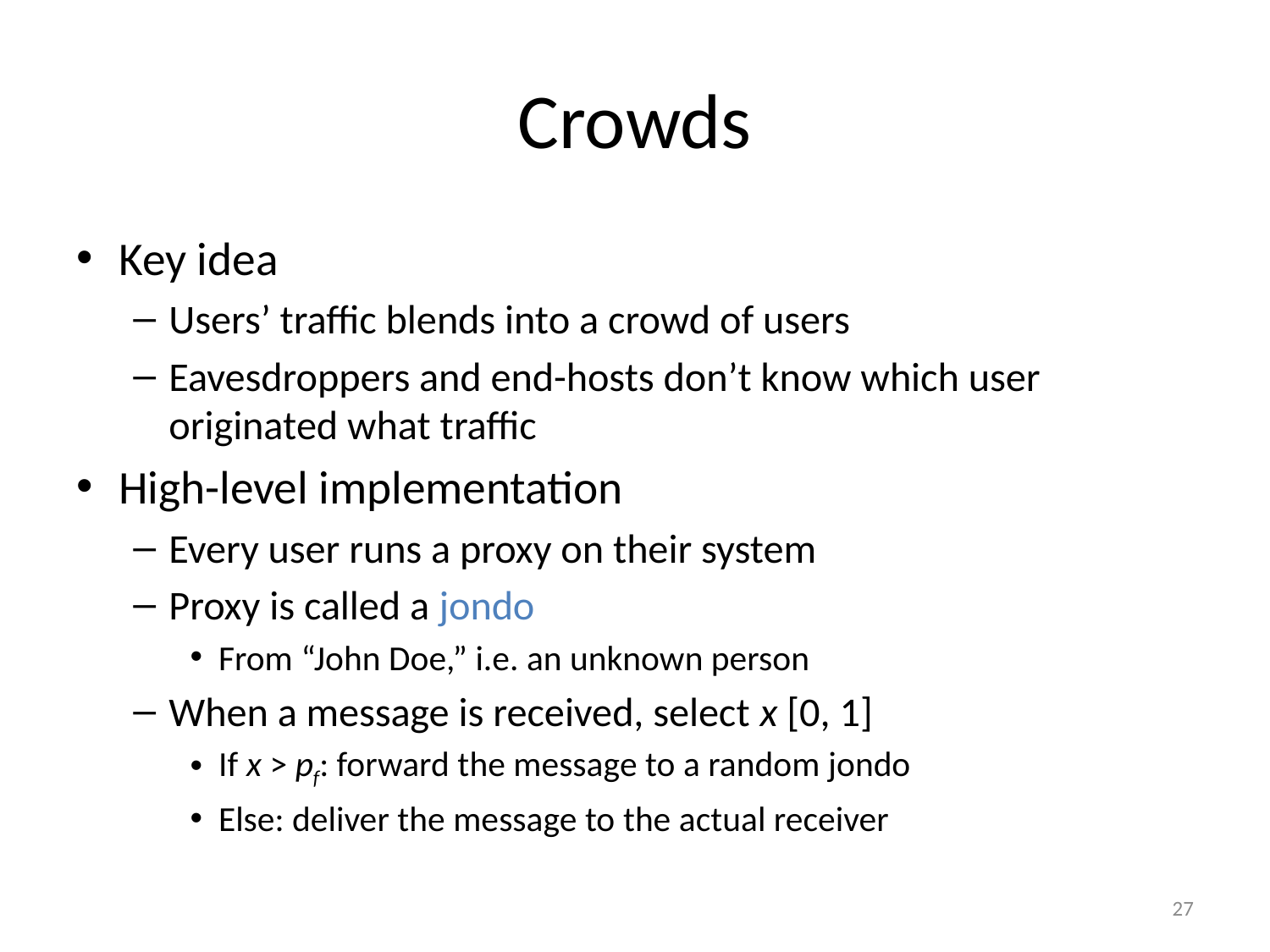

# Crowds
Key idea
Users’ traffic blends into a crowd of users
Eavesdroppers and end-hosts don’t know which user originated what traffic
High-level implementation
Every user runs a proxy on their system
Proxy is called a jondo
From “John Doe,” i.e. an unknown person
When a message is received, select x [0, 1]
If x > pf: forward the message to a random jondo
Else: deliver the message to the actual receiver

27